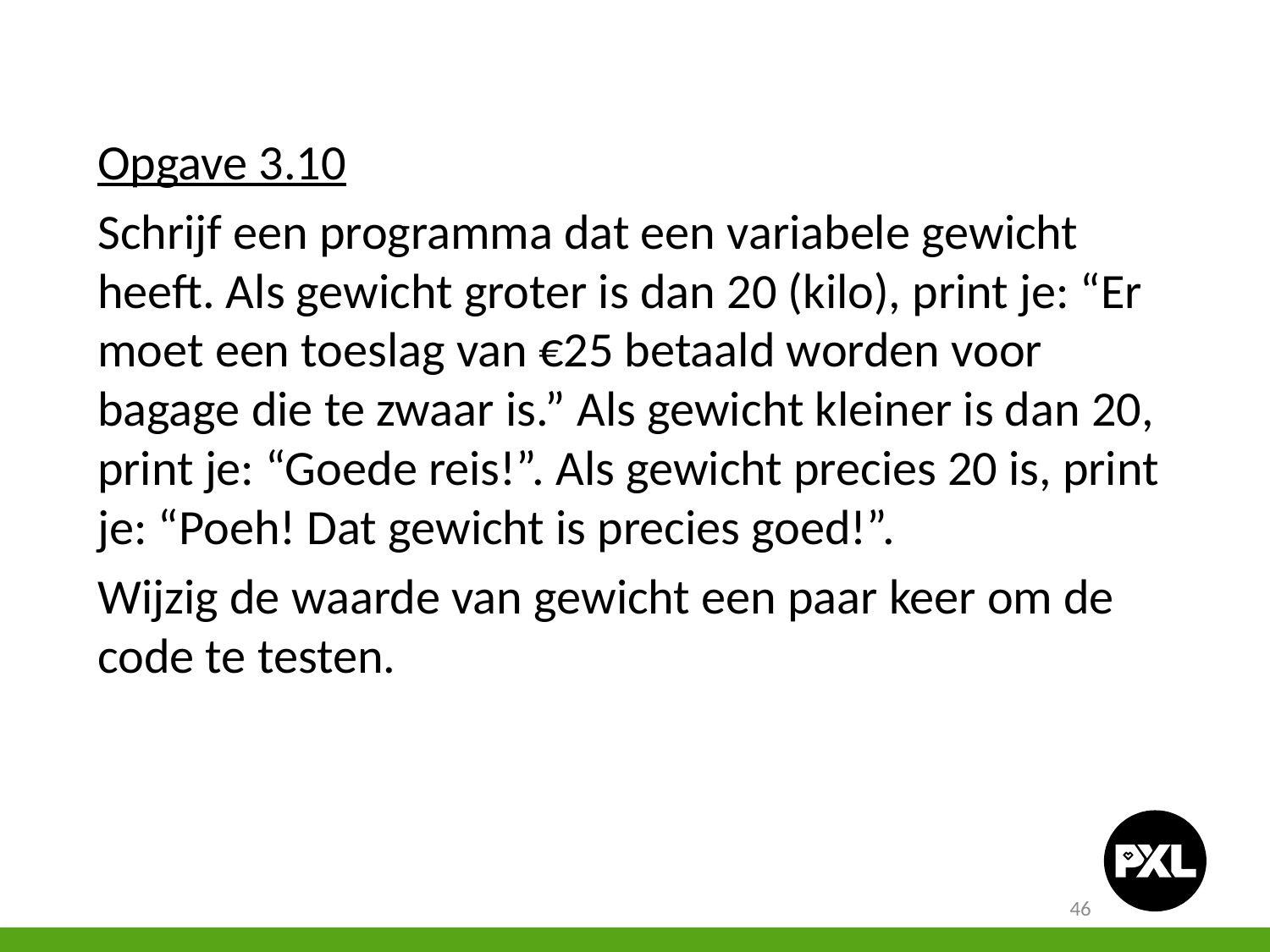

Opgave 3.10
Schrijf een programma dat een variabele gewicht heeft. Als gewicht groter is dan 20 (kilo), print je: “Er moet een toeslag van €25 betaald worden voor bagage die te zwaar is.” Als gewicht kleiner is dan 20, print je: “Goede reis!”. Als gewicht precies 20 is, print je: “Poeh! Dat gewicht is precies goed!”.
Wijzig de waarde van gewicht een paar keer om de code te testen.
46